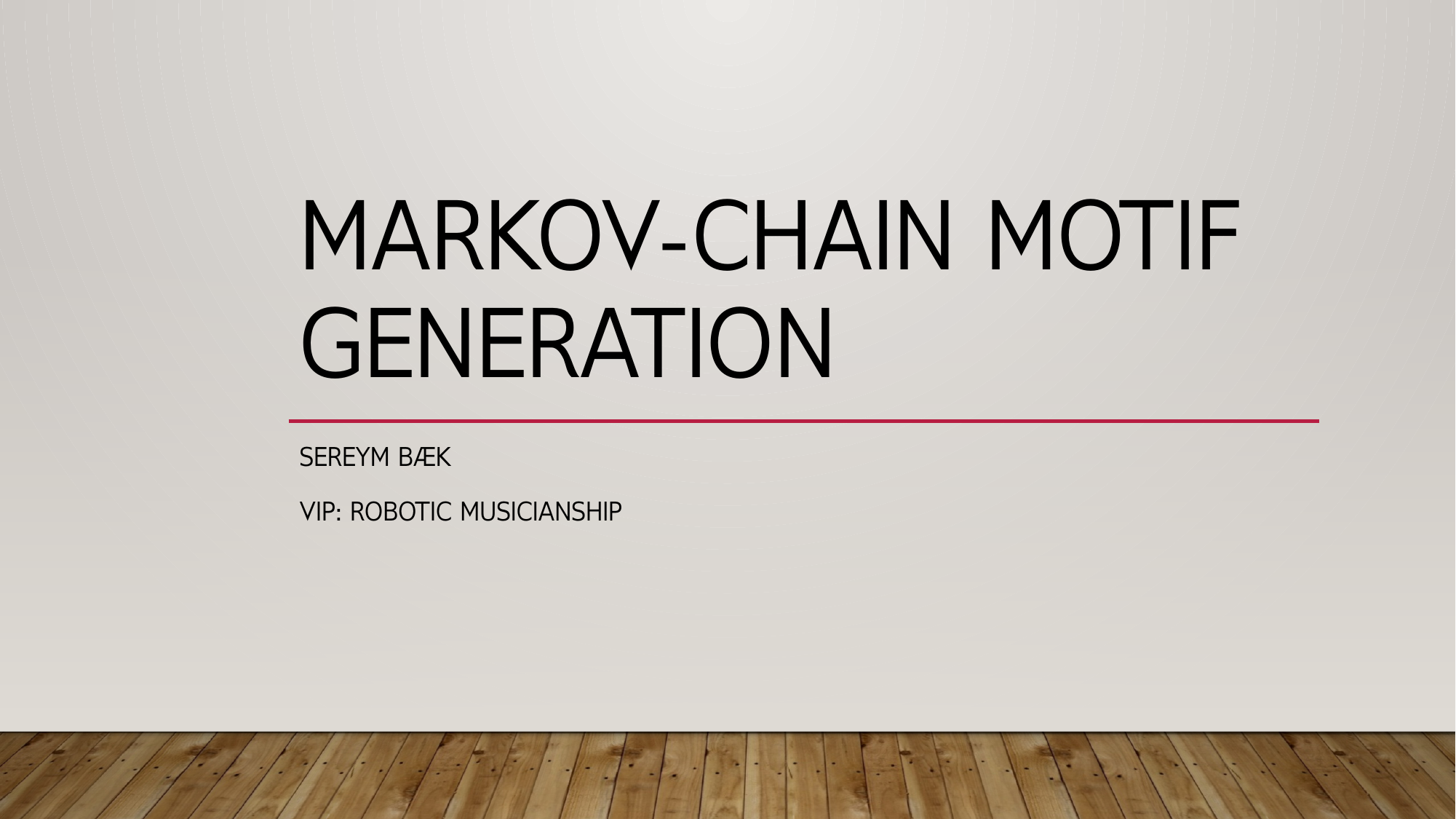

# Markov-chain Motif Generation
Sereym Baek
VIP: Robotic musicianship